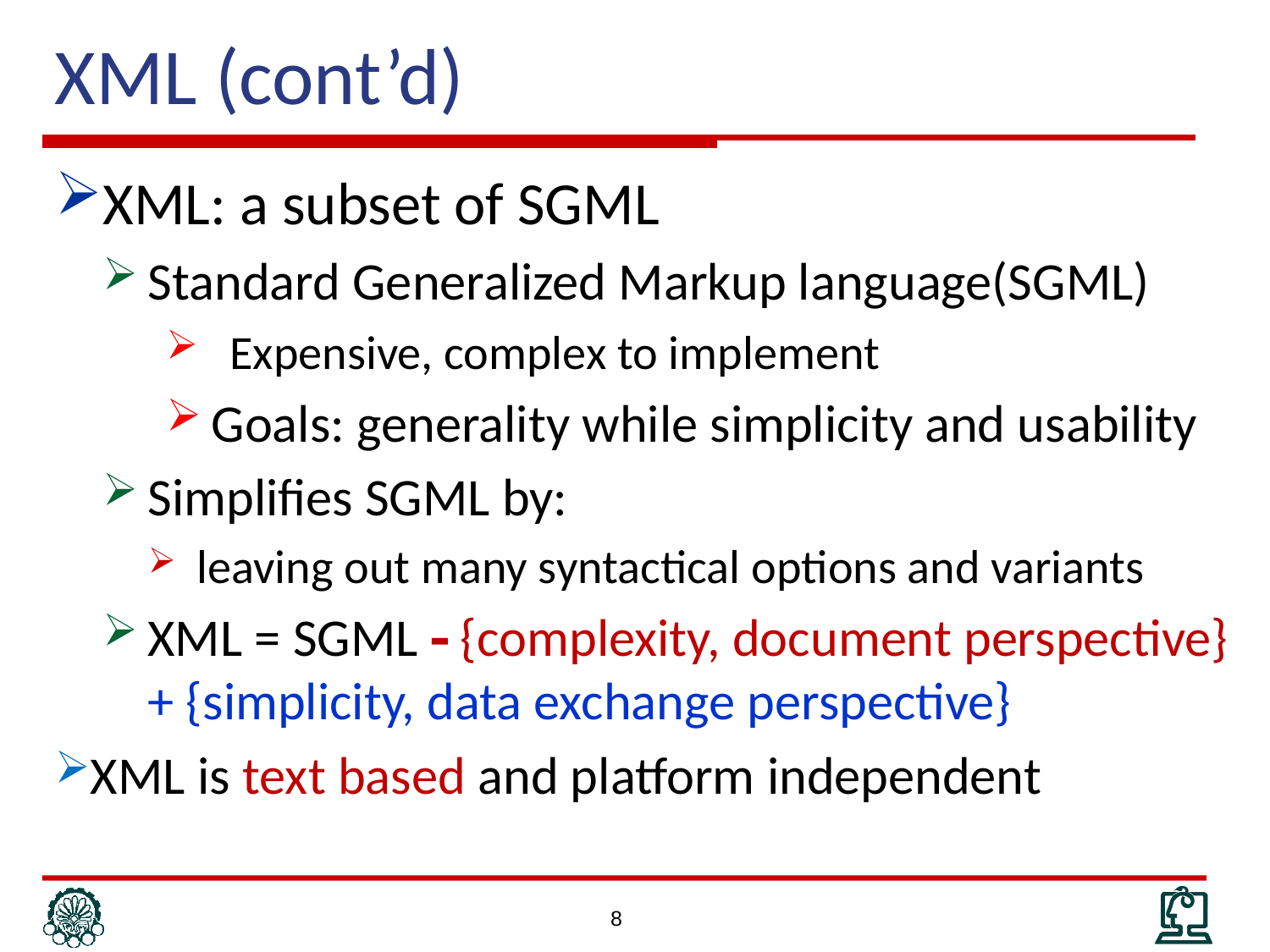

XML (cont’d)
XML: a subset of SGML
Standard Generalized Markup language(SGML)
Expensive, complex to implement
Goals: generality while simplicity and usability
Simplifies SGML by:
leaving out many syntactical options and variants
XML = SGML − {complexity, document perspective}  + {simplicity, data exchange perspective}
XML is text based and platform independent
8